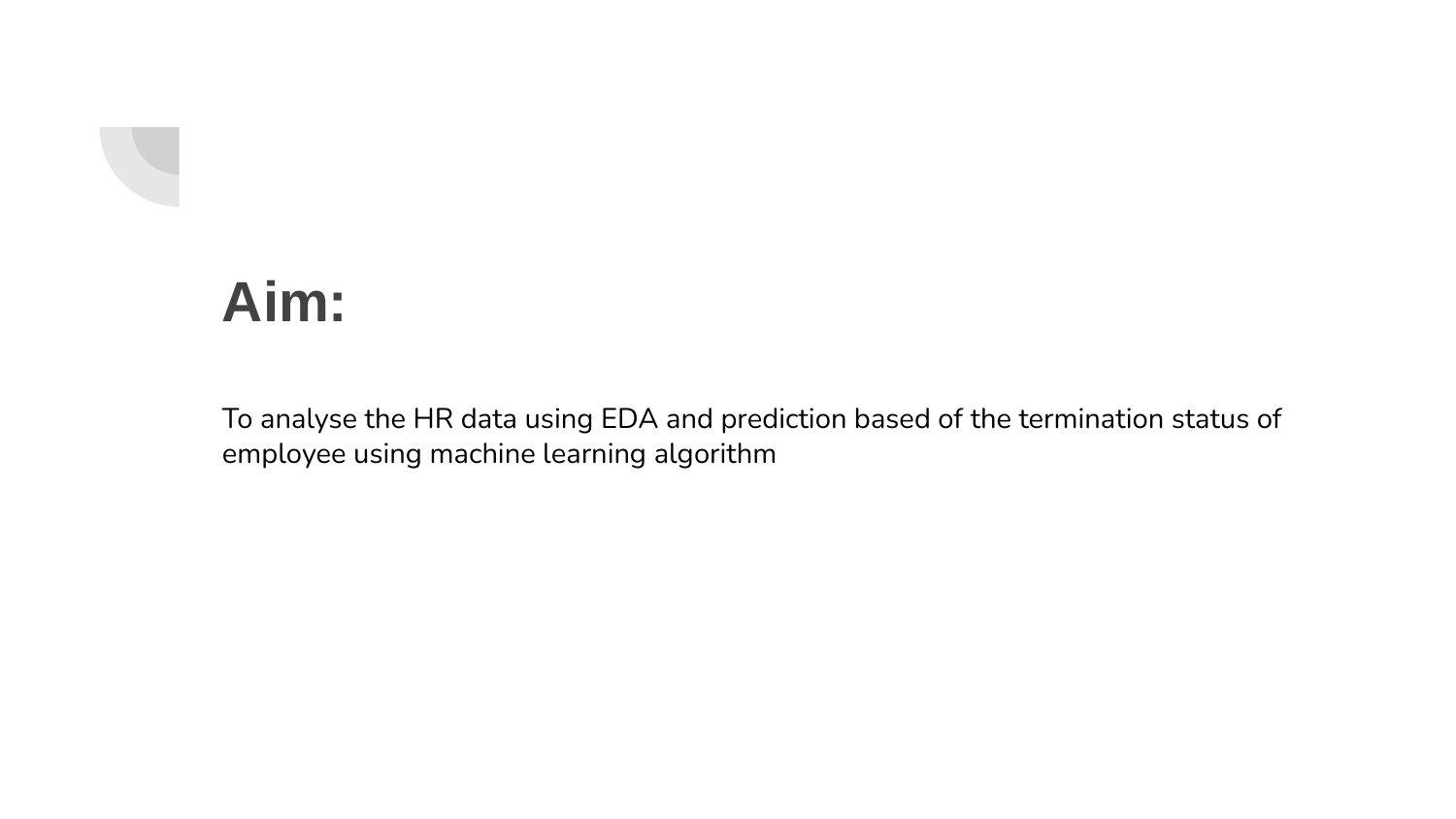

# Aim:

To analyse the HR data using EDA and prediction based of the termination status of employee using machine learning algorithm